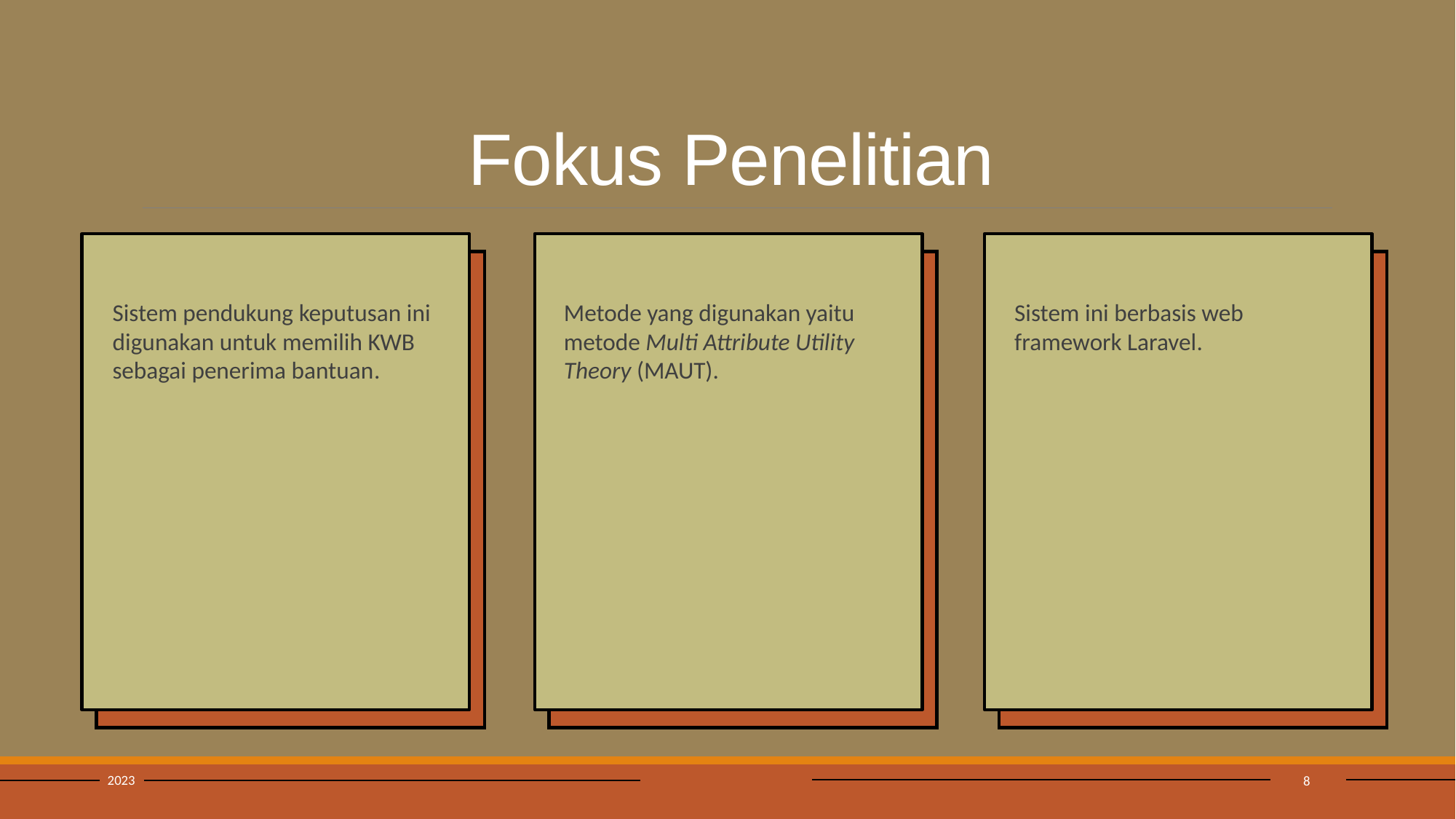

# Fokus Penelitian

Sistem pendukung keputusan ini digunakan untuk memilih KWB sebagai penerima bantuan.

Metode yang digunakan yaitu metode Multi Attribute Utility Theory (MAUT).

Sistem ini berbasis web framework Laravel.
2023
8